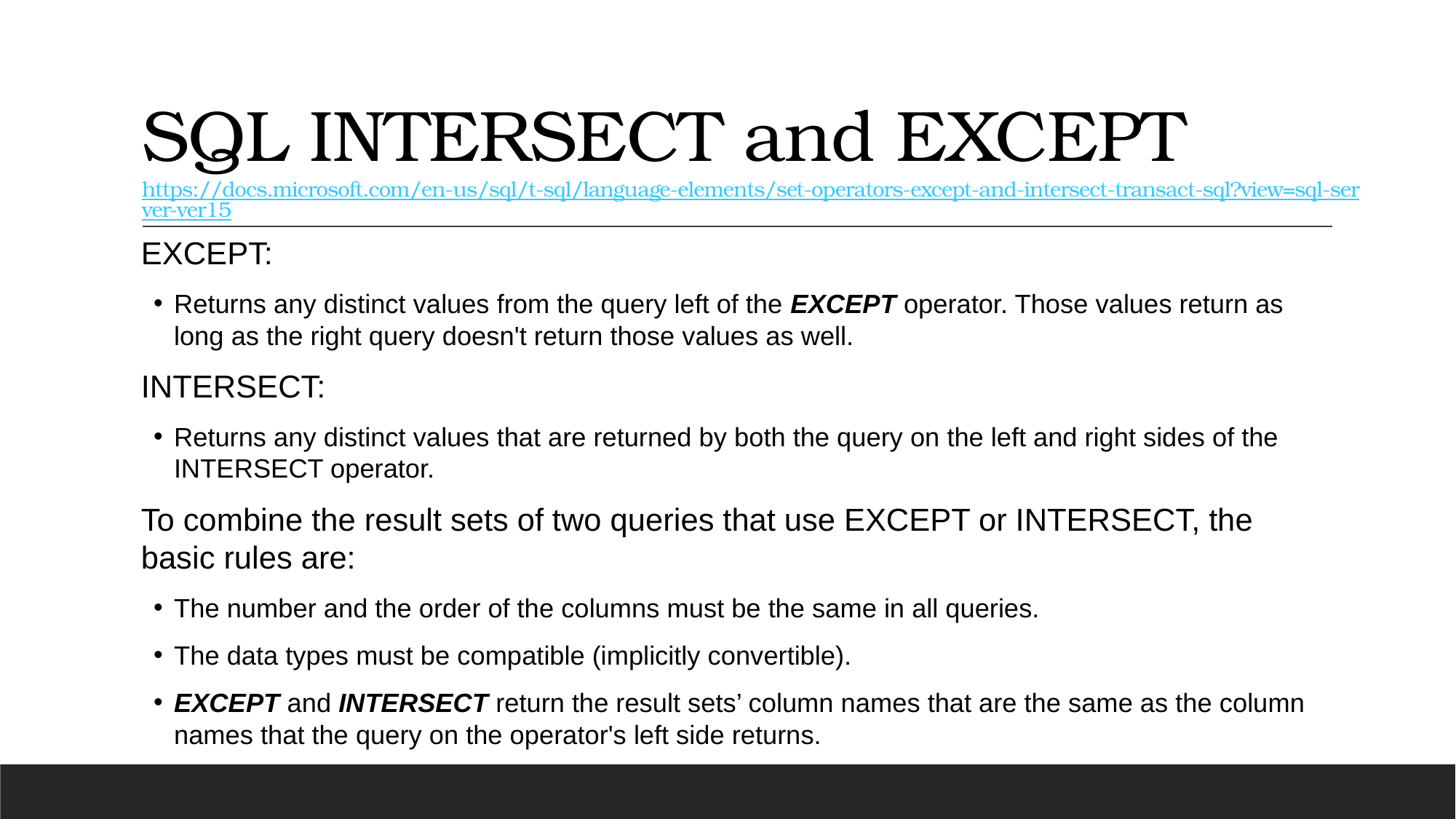

# SQL INTERSECT and EXCEPT https://docs.microsoft.com/en-us/sql/t-sql/language-elements/set-operators-except-and-intersect-transact-sql?view=sql-server-ver15
EXCEPT:
Returns any distinct values from the query left of the EXCEPT operator. Those values return as long as the right query doesn't return those values as well.
INTERSECT:
Returns any distinct values that are returned by both the query on the left and right sides of the INTERSECT operator.
To combine the result sets of two queries that use EXCEPT or INTERSECT, the basic rules are:
The number and the order of the columns must be the same in all queries.
The data types must be compatible (implicitly convertible).
EXCEPT and INTERSECT return the result sets’ column names that are the same as the column names that the query on the operator's left side returns.